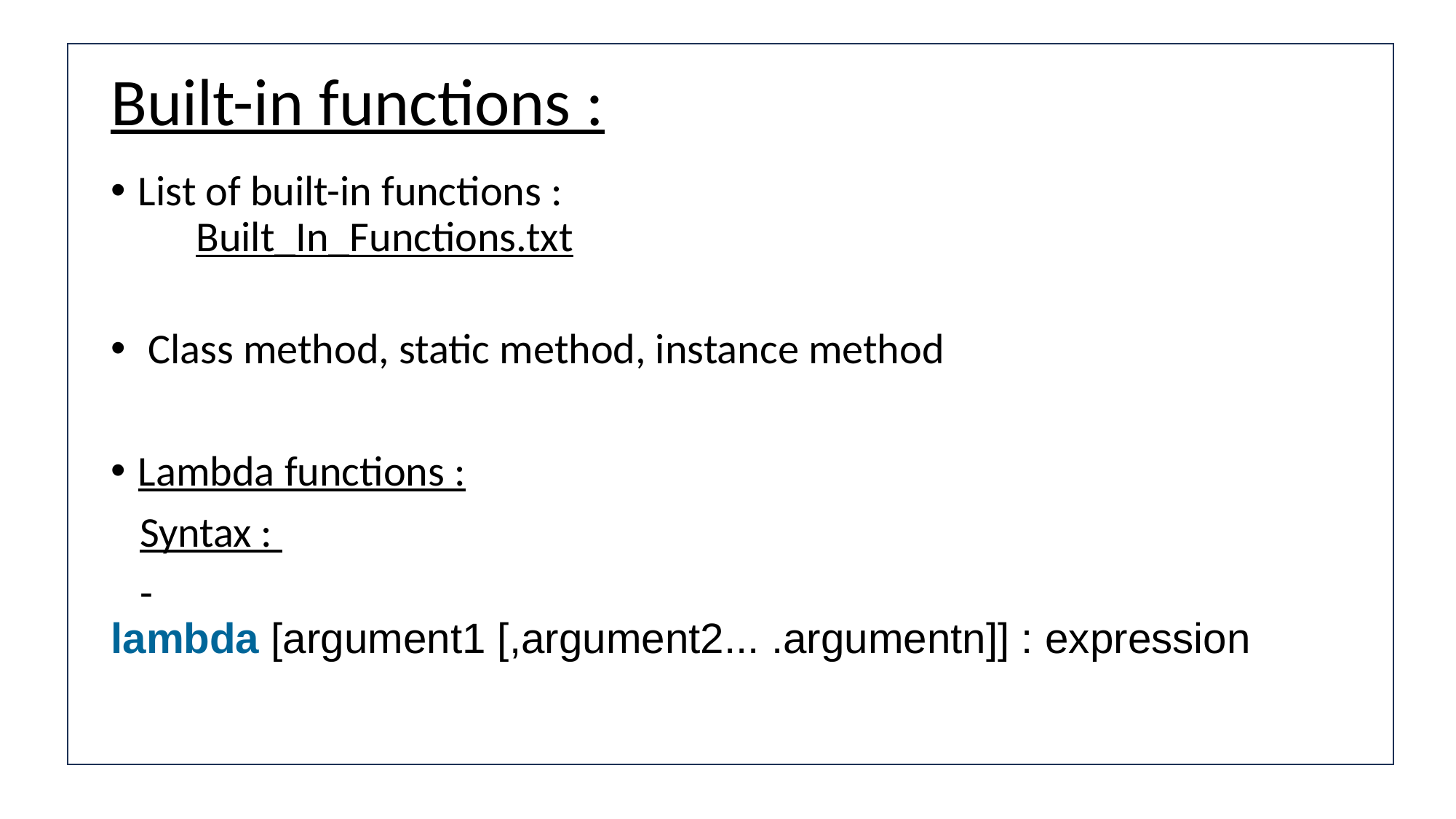

# Built-in functions :
List of built-in functions :
      Built_In_Functions.txt
 Class method, static method, instance method

Lambda functions :
   Syntax :
   - lambda [argument1 [,argument2... .argumentn]] : expression